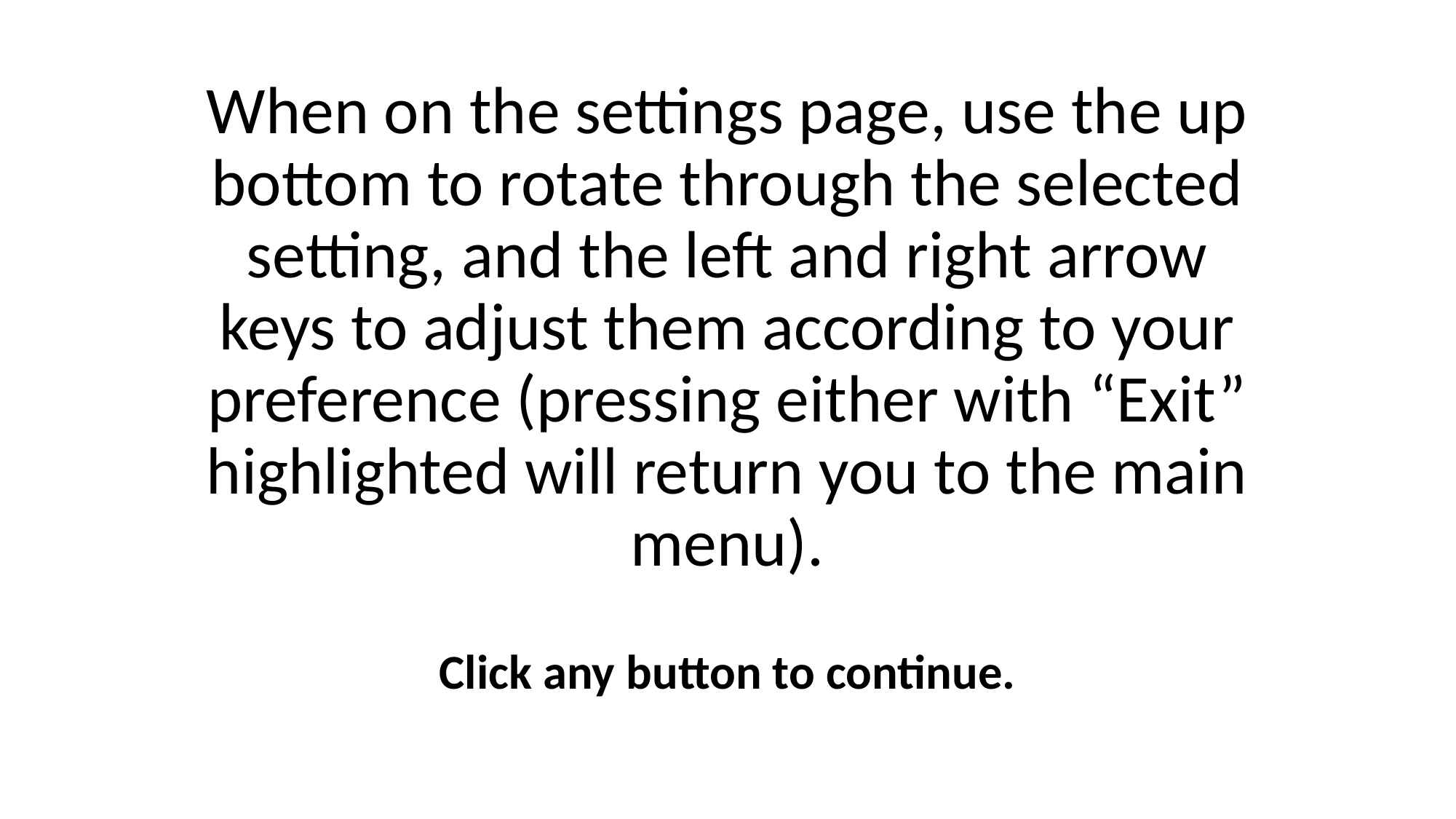

# When on the settings page, use the up bottom to rotate through the selected setting, and the left and right arrow keys to adjust them according to your preference (pressing either with “Exit” highlighted will return you to the main menu).
Click any button to continue.